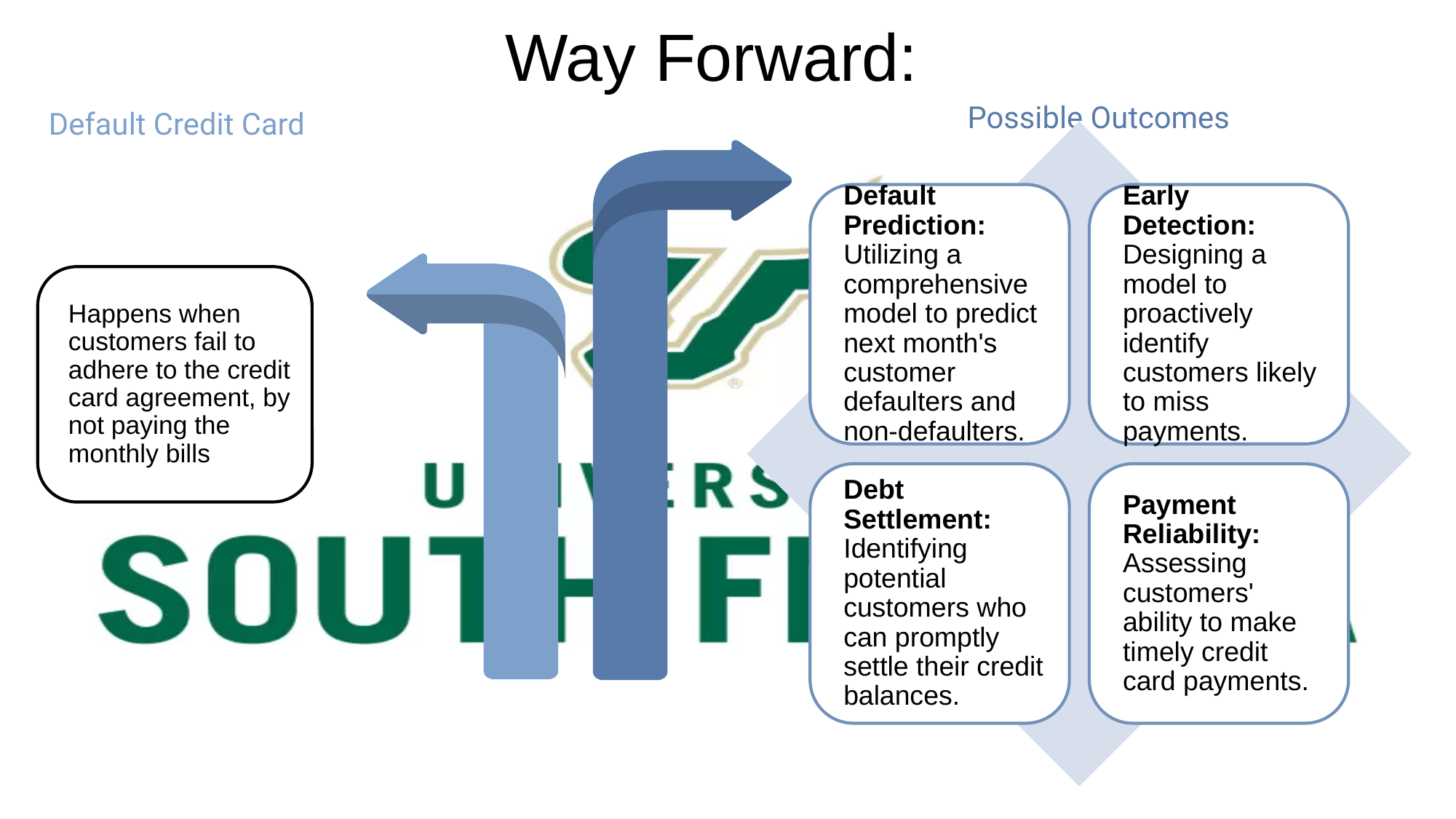

# Way Forward:
Possible Outcomes
Default Credit Card
Default Prediction: Utilizing a comprehensive model to predict next month's customer defaulters and non-defaulters.
Early Detection: Designing a model to proactively identify customers likely to miss payments.
Debt Settlement: Identifying potential customers who can promptly settle their credit balances.
Payment Reliability: Assessing customers' ability to make timely credit card payments.

Happens when customers fail to adhere to the credit card agreement, by not paying the monthly bills